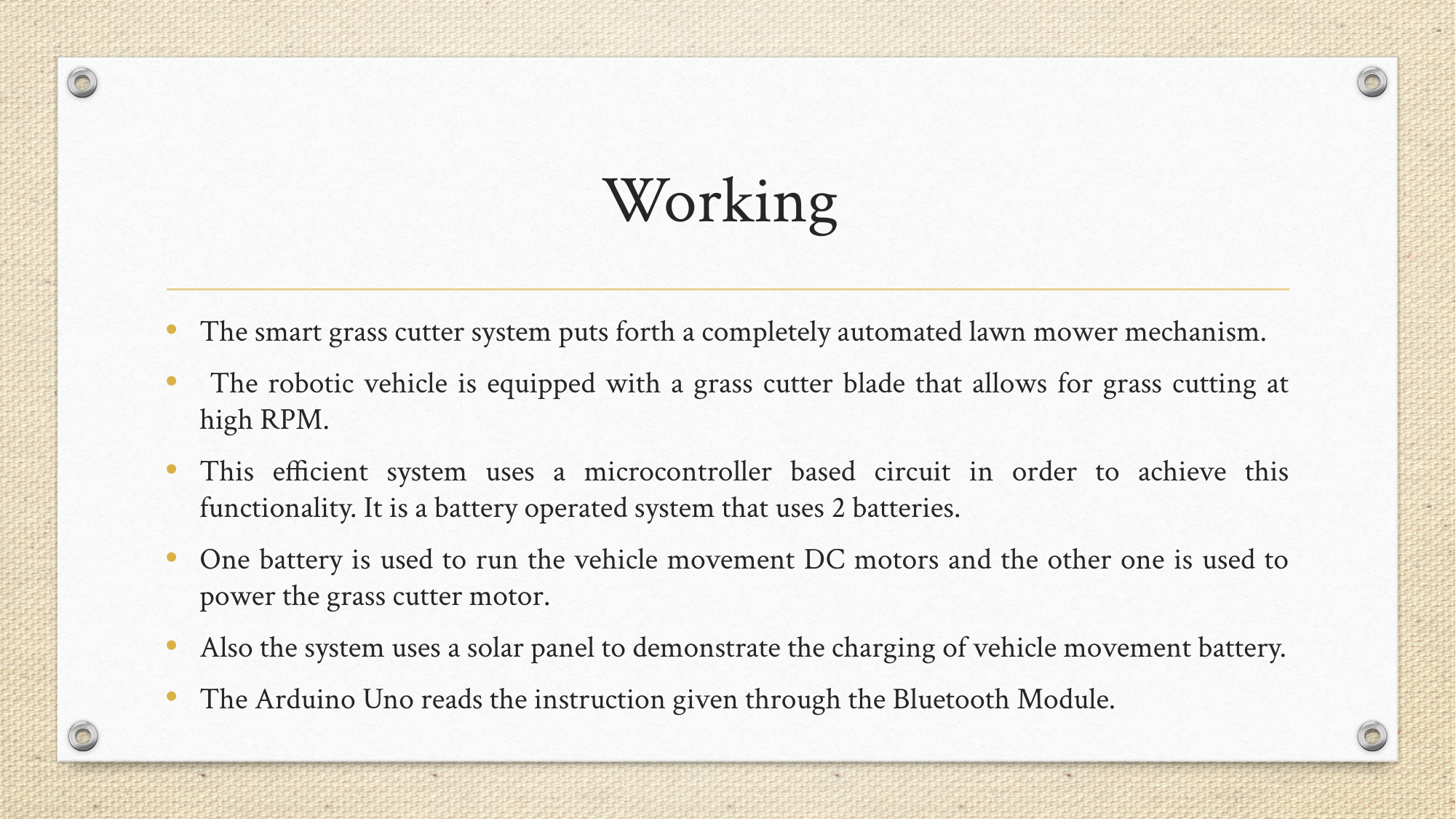

# Working
The smart grass cutter system puts forth a completely automated lawn mower mechanism.
 The robotic vehicle is equipped with a grass cutter blade that allows for grass cutting at high RPM.
This efficient system uses a microcontroller based circuit in order to achieve this functionality. It is a battery operated system that uses 2 batteries.
One battery is used to run the vehicle movement DC motors and the other one is used to power the grass cutter motor.
Also the system uses a solar panel to demonstrate the charging of vehicle movement battery.
The Arduino Uno reads the instruction given through the Bluetooth Module.